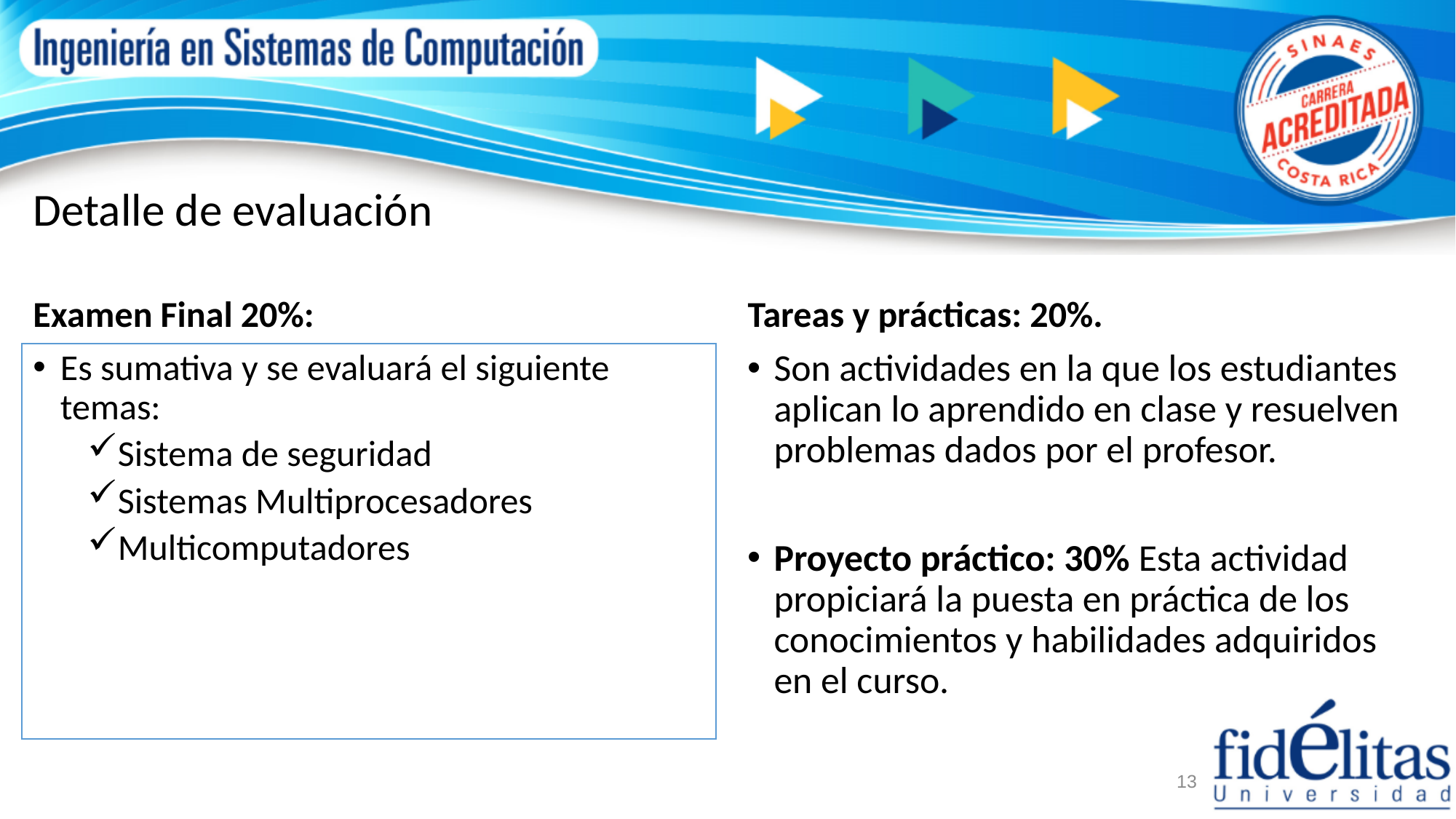

# Detalle de evaluación
Examen Final 20%:
Tareas y prácticas: 20%.
Es sumativa y se evaluará el siguiente temas:
Sistema de seguridad
Sistemas Multiprocesadores
Multicomputadores
Son actividades en la que los estudiantes aplican lo aprendido en clase y resuelven problemas dados por el profesor.

Proyecto práctico: 30% Esta actividad propiciará la puesta en práctica de los conocimientos y habilidades adquiridos en el curso.

13